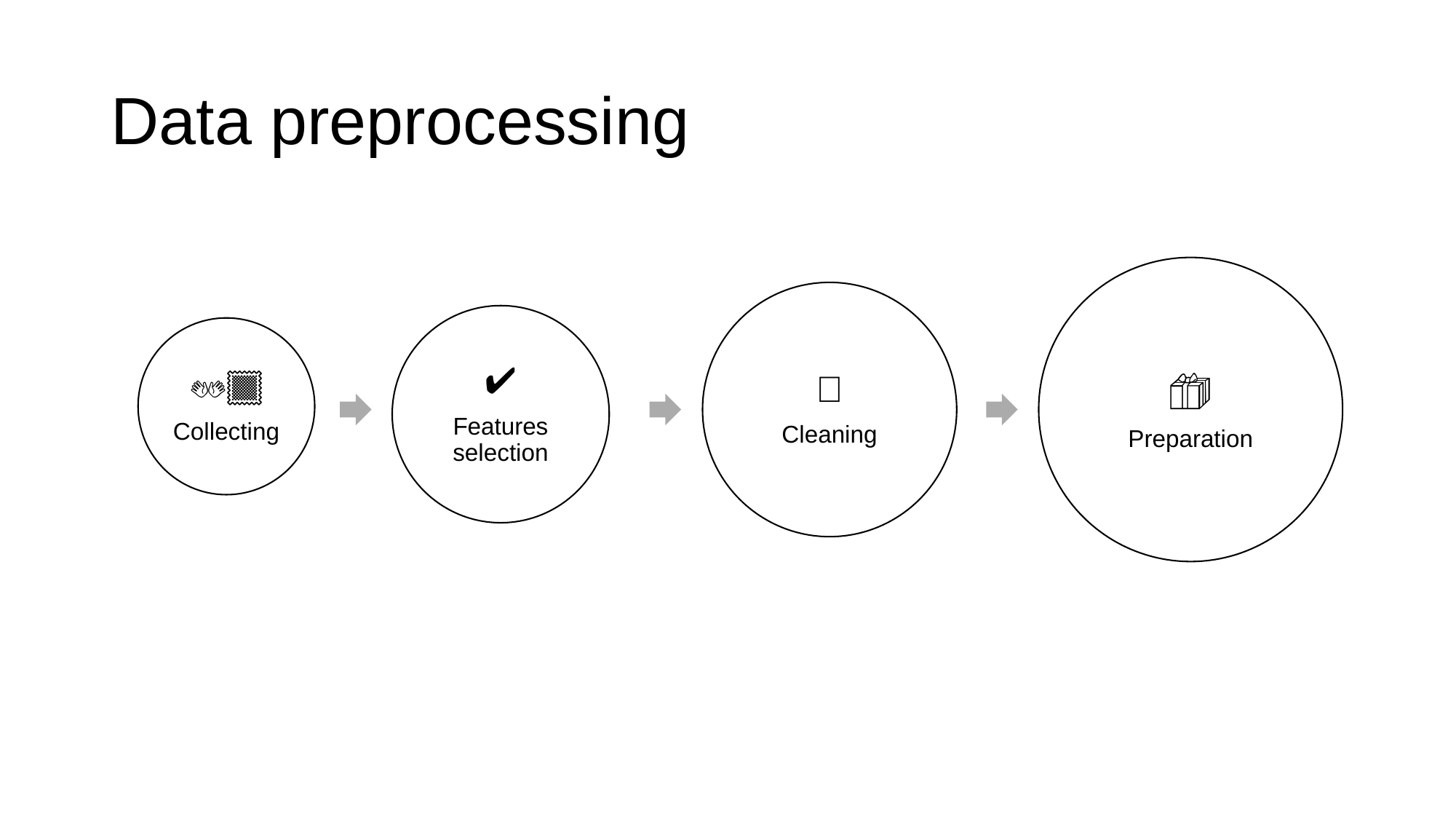

# Data preprocessing

🎁
Preparation

🧹
Cleaning

✔
Features selection

👐🏽
Collecting